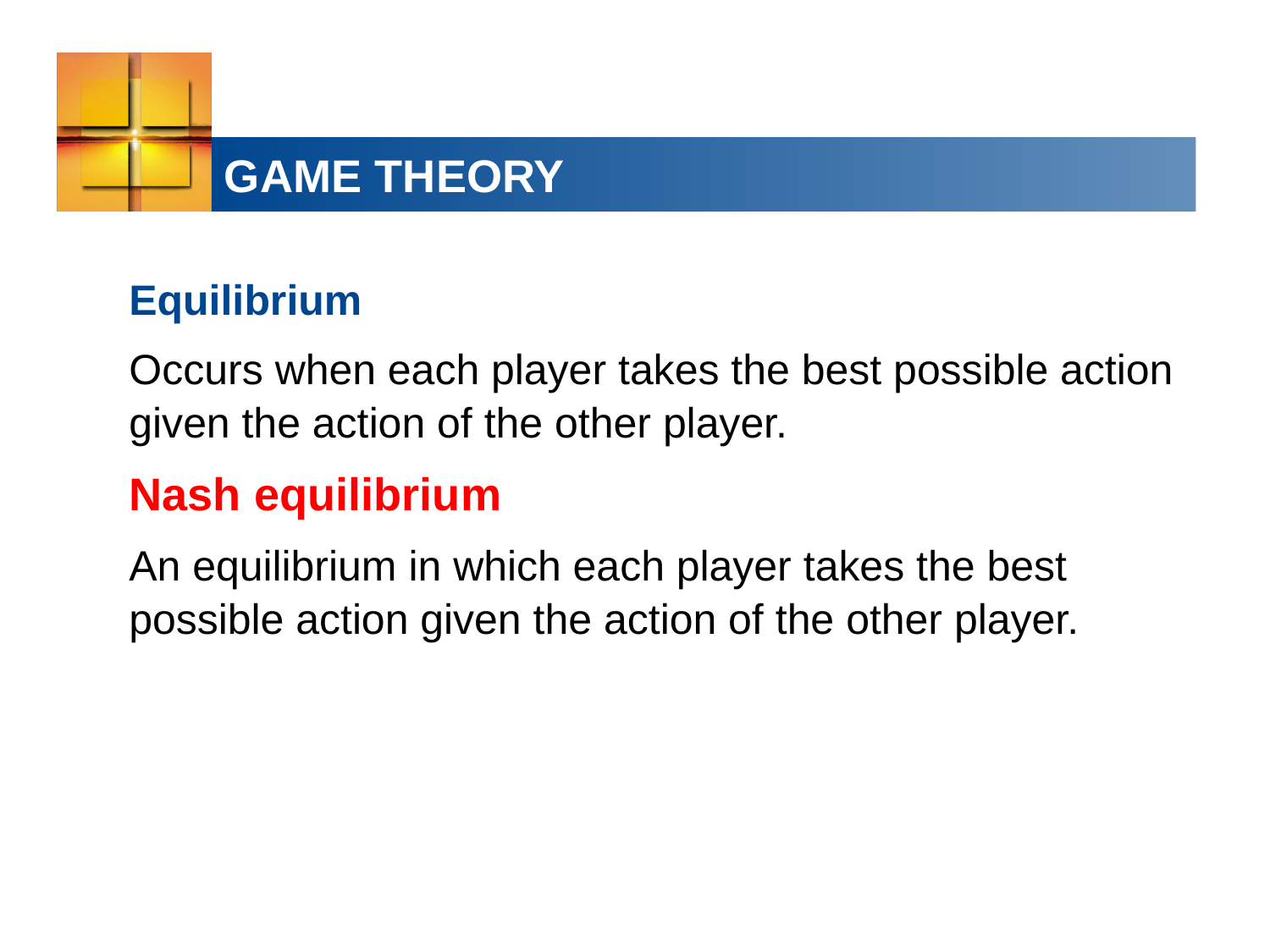

# GAME THEORY
Equilibrium
Occurs when each player takes the best possible action given the action of the other player.
Nash equilibrium
An equilibrium in which each player takes the best possible action given the action of the other player.